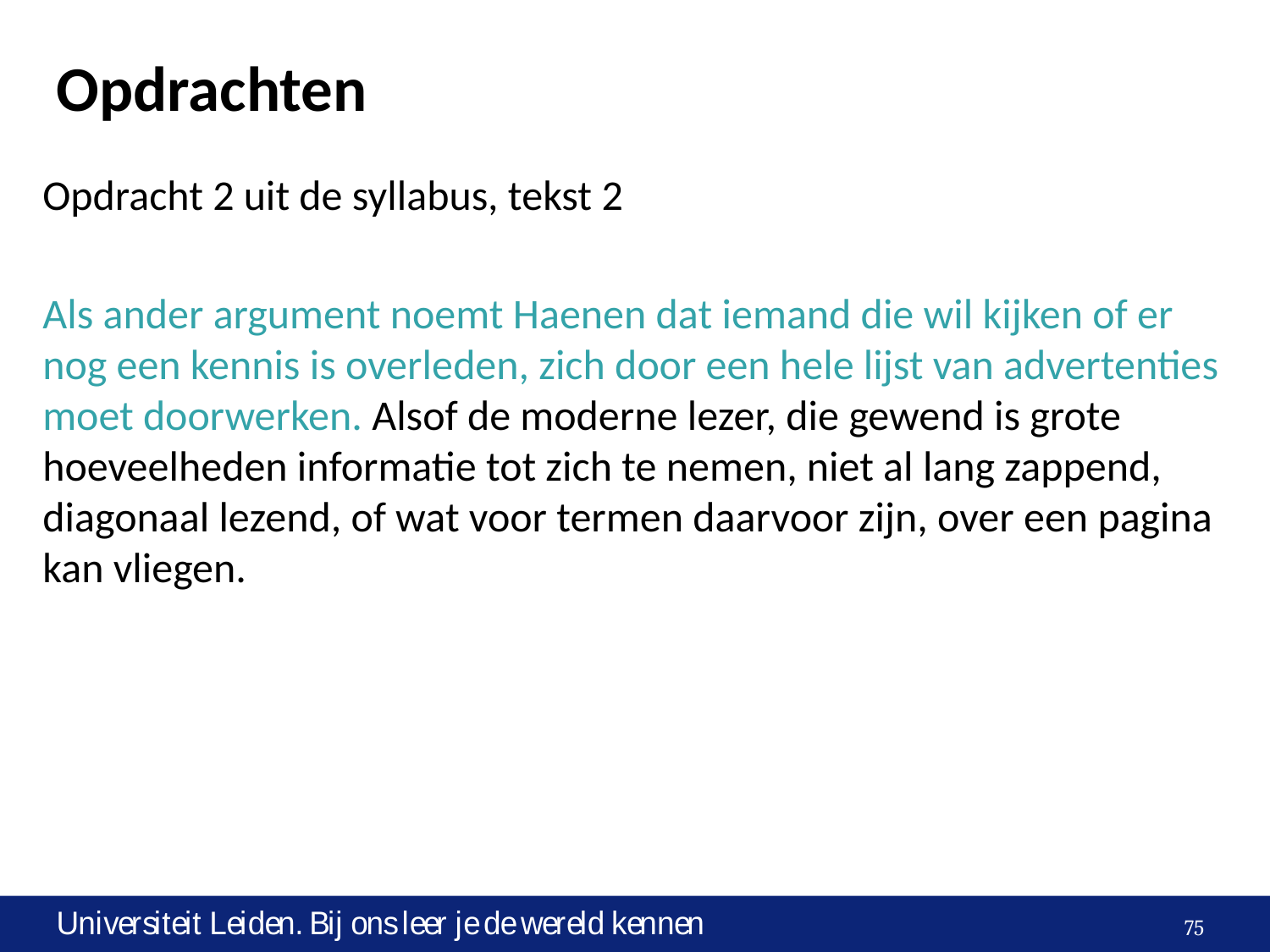

# Opdrachten
Opdracht 2 uit de syllabus, tekst 2

Als ander argument noemt Haenen dat iemand die wil kijken of er nog een kennis is overleden, zich door een hele lijst van advertenties moet doorwerken. Alsof de moderne lezer, die gewend is grote hoeveelheden informatie tot zich te nemen, niet al lang zappend, diagonaal lezend, of wat voor termen daarvoor zijn, over een pagina kan vliegen.